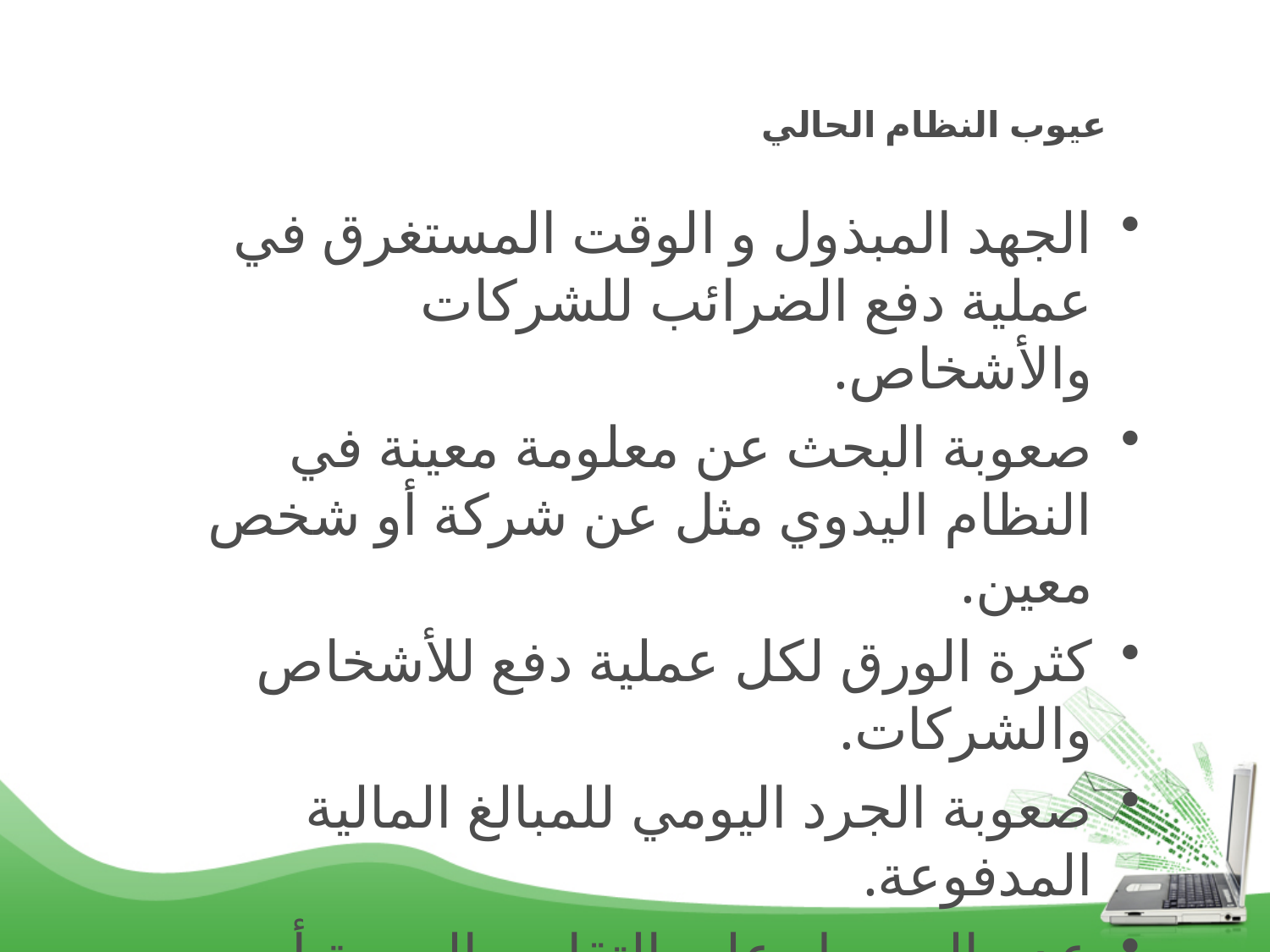

# عيوب النظام الحالي
الجهد المبذول و الوقت المستغرق في عملية دفع الضرائب للشركات والأشخاص.
صعوبة البحث عن معلومة معينة في النظام اليدوي مثل عن شركة أو شخص معين.
كثرة الورق لكل عملية دفع للأشخاص والشركات.
صعوبة الجرد اليومي للمبالغ المالية المدفوعة.
عدم الحصول على التقارير اليومية أو الشهرية وجرد المبالغ المدفوعة.